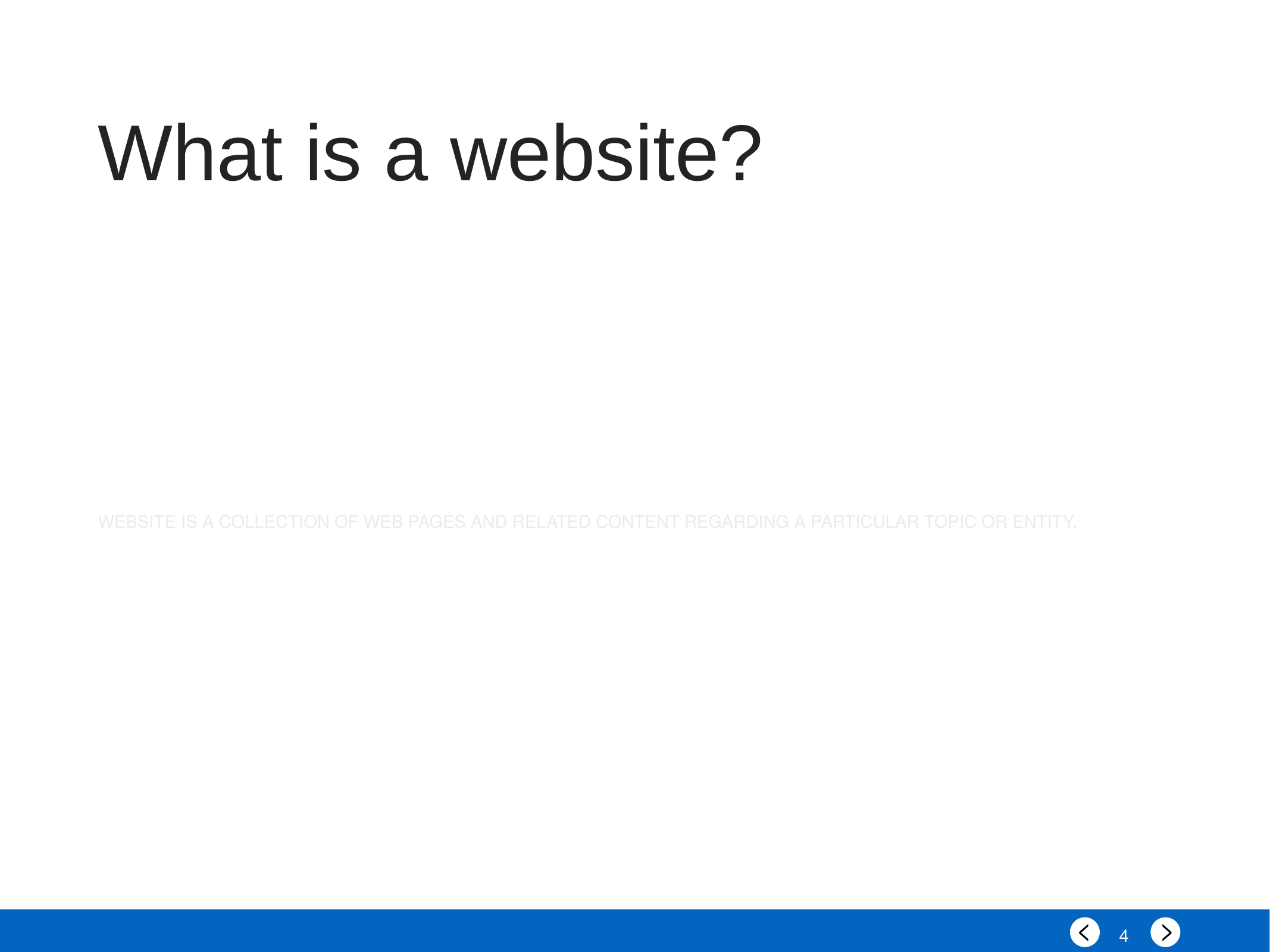

What is a website?

Website is a collection of web pages and related content regarding a particular topic or entity.
4